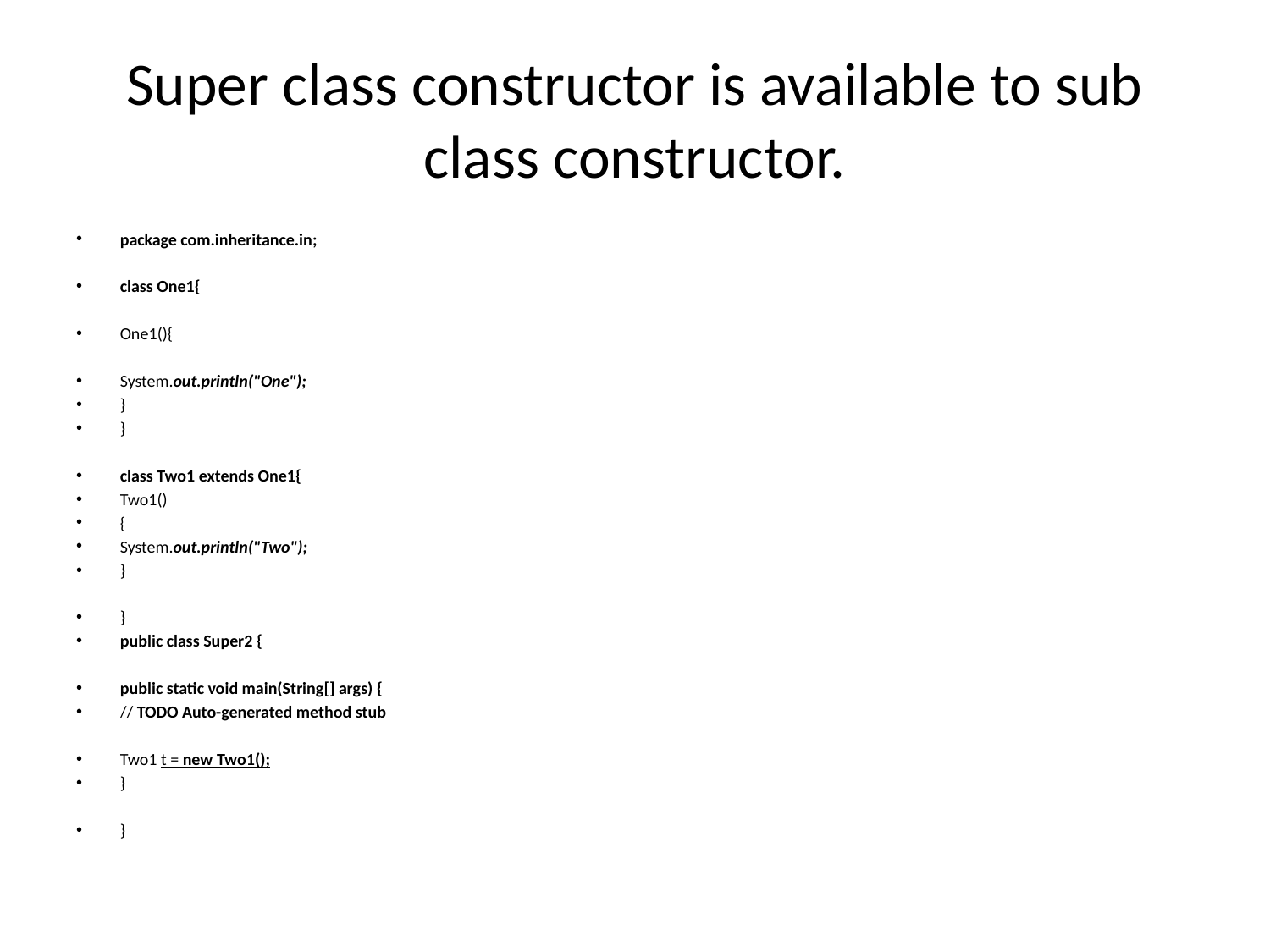

# Super class constructor is available to sub class constructor.
package com.inheritance.in;

class One1{

One1(){

System.out.println("One");
}
}

class Two1 extends One1{
Two1()
{
System.out.println("Two");
}

}
public class Super2 {

public static void main(String[] args) {
// TODO Auto-generated method stub

Two1 t = new Two1();
}

}